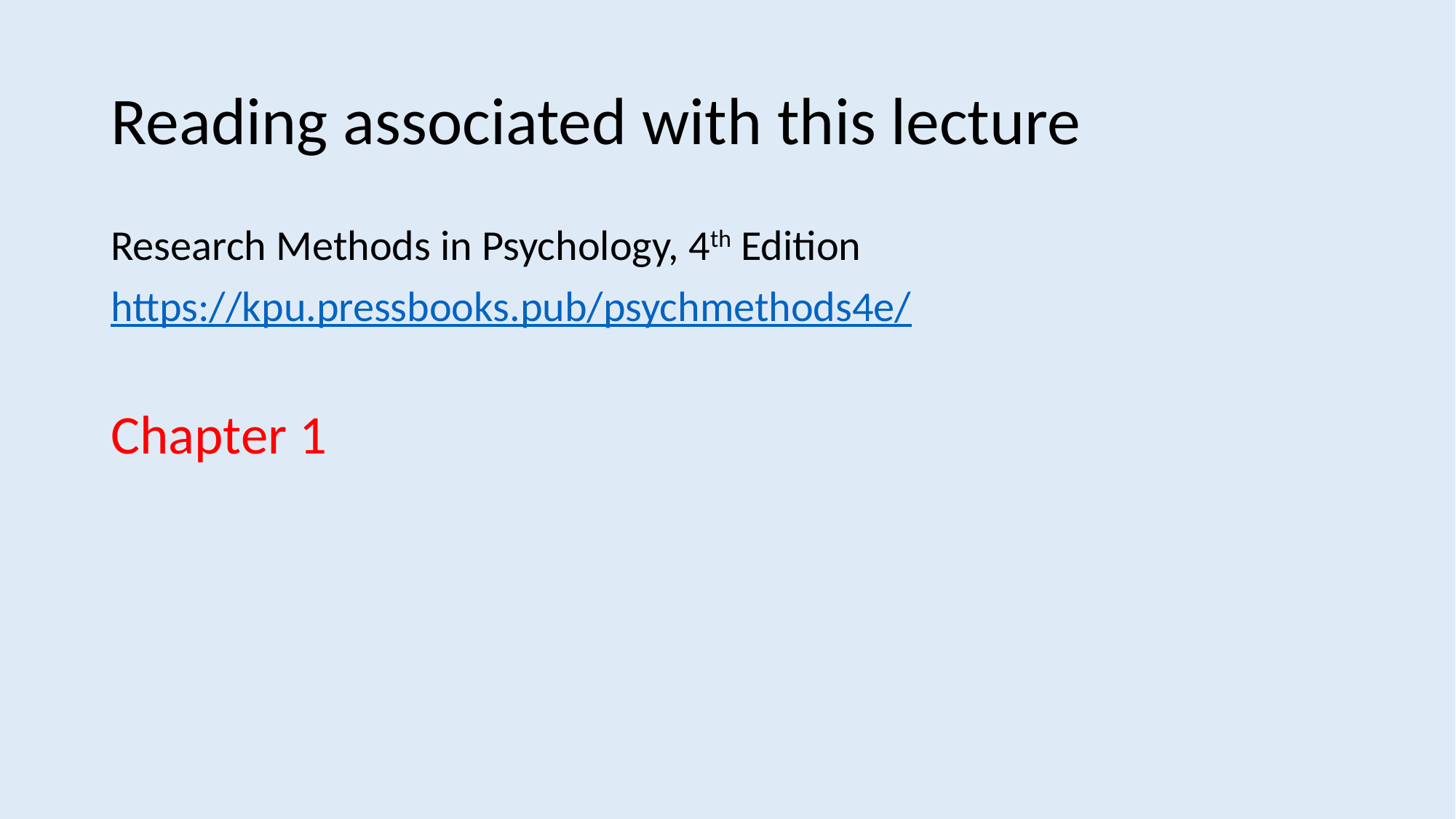

# Reading associated with this lecture
Research Methods in Psychology, 4th Edition
https://kpu.pressbooks.pub/psychmethods4e/

Chapter 1